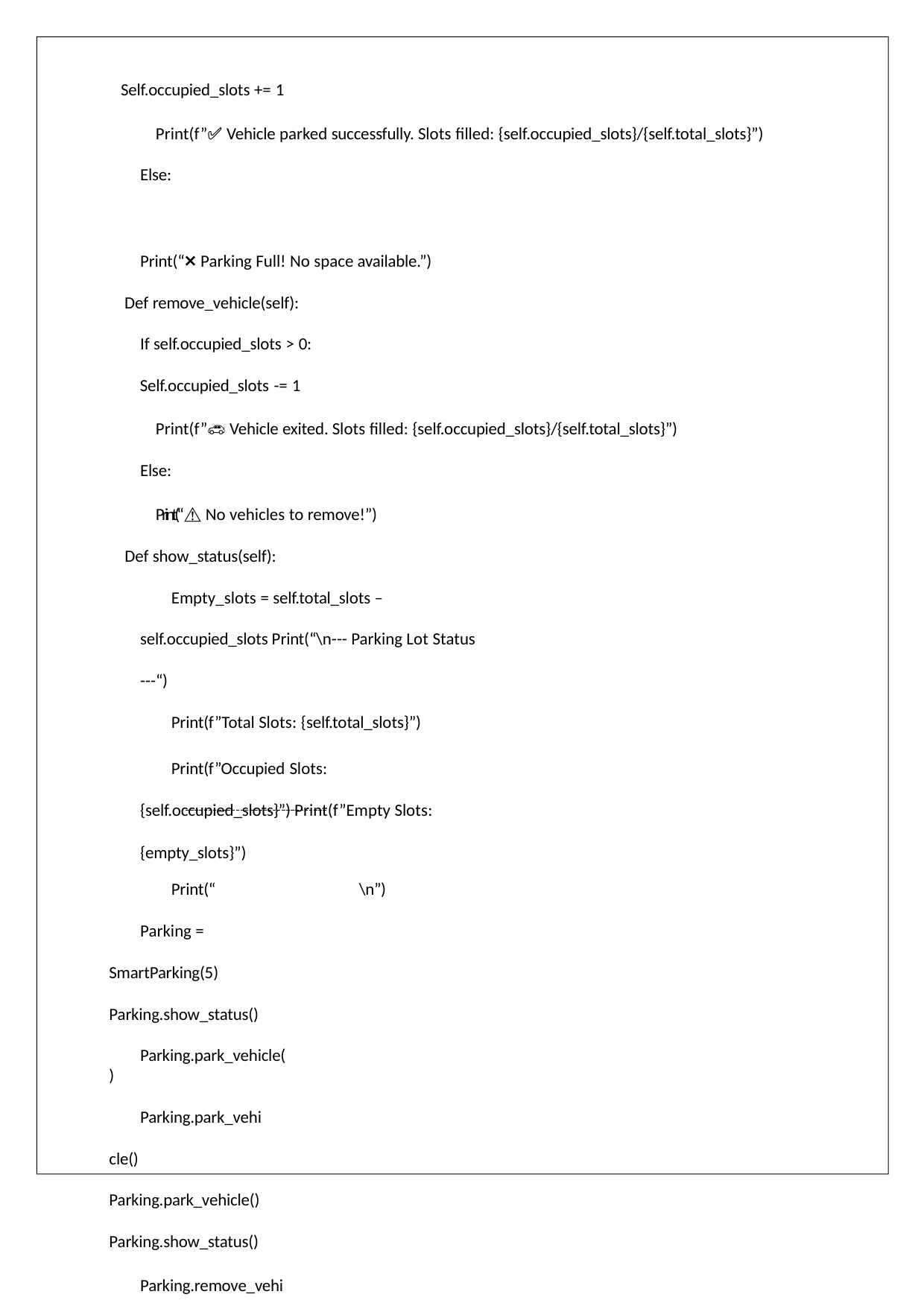

Self.occupied_slots += 1
Print(f”✅ Vehicle parked successfully. Slots filled: {self.occupied_slots}/{self.total_slots}”) Else:
Print(“❌ Parking Full! No space available.”)
Def remove_vehicle(self): If self.occupied_slots > 0:

Self.occupied_slots -= 1
Print(f”🚗 Vehicle exited. Slots filled: {self.occupied_slots}/{self.total_slots}”) Else:
Print(“⚠️ No vehicles to remove!”) Def show_status(self):
Empty_slots = self.total_slots – self.occupied_slots Print(“\n--- Parking Lot Status ---“)

Print(f”Total Slots: {self.total_slots}”)
Print(f”Occupied Slots: {self.occupied_slots}”) Print(f”Empty Slots: {empty_slots}”)
Print(“	\n”)
Parking = SmartParking(5) Parking.show_status()

Parking.park_vehicle()
Parking.park_vehicle() Parking.park_vehicle() Parking.show_status()
Parking.remove_vehicle() Parking.show_status()